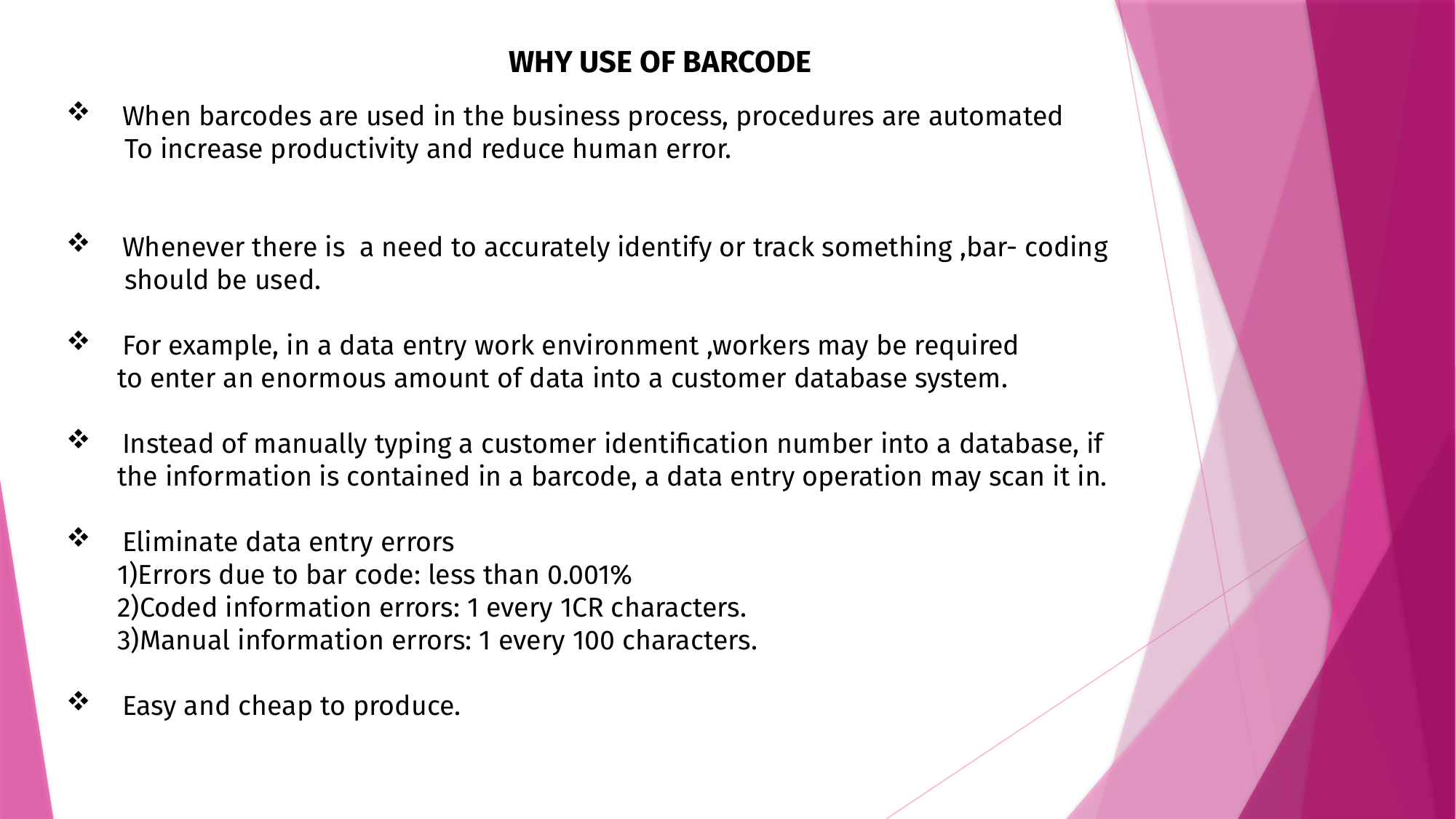

WHY USE OF BARCODE
   When barcodes are used in the business process, procedures are automated
        To increase productivity and reduce human error.

​   Whenever there is  a need to accurately identify or track something ,bar- coding
        should be used.

​   For example, in a data entry work environment ,workers may be required
       to enter an enormous amount of data into a customer database system.

   Instead of manually typing a customer identification number into a database, if
       the information is contained in a barcode, a data entry operation may scan it in.

​   Eliminate data entry errors
       1)Errors due to bar code: less than 0.001%
       2)Coded information errors: 1 every 1CR characters.
       3)Manual information errors: 1 every 100 characters.

​   Easy and cheap to produce.